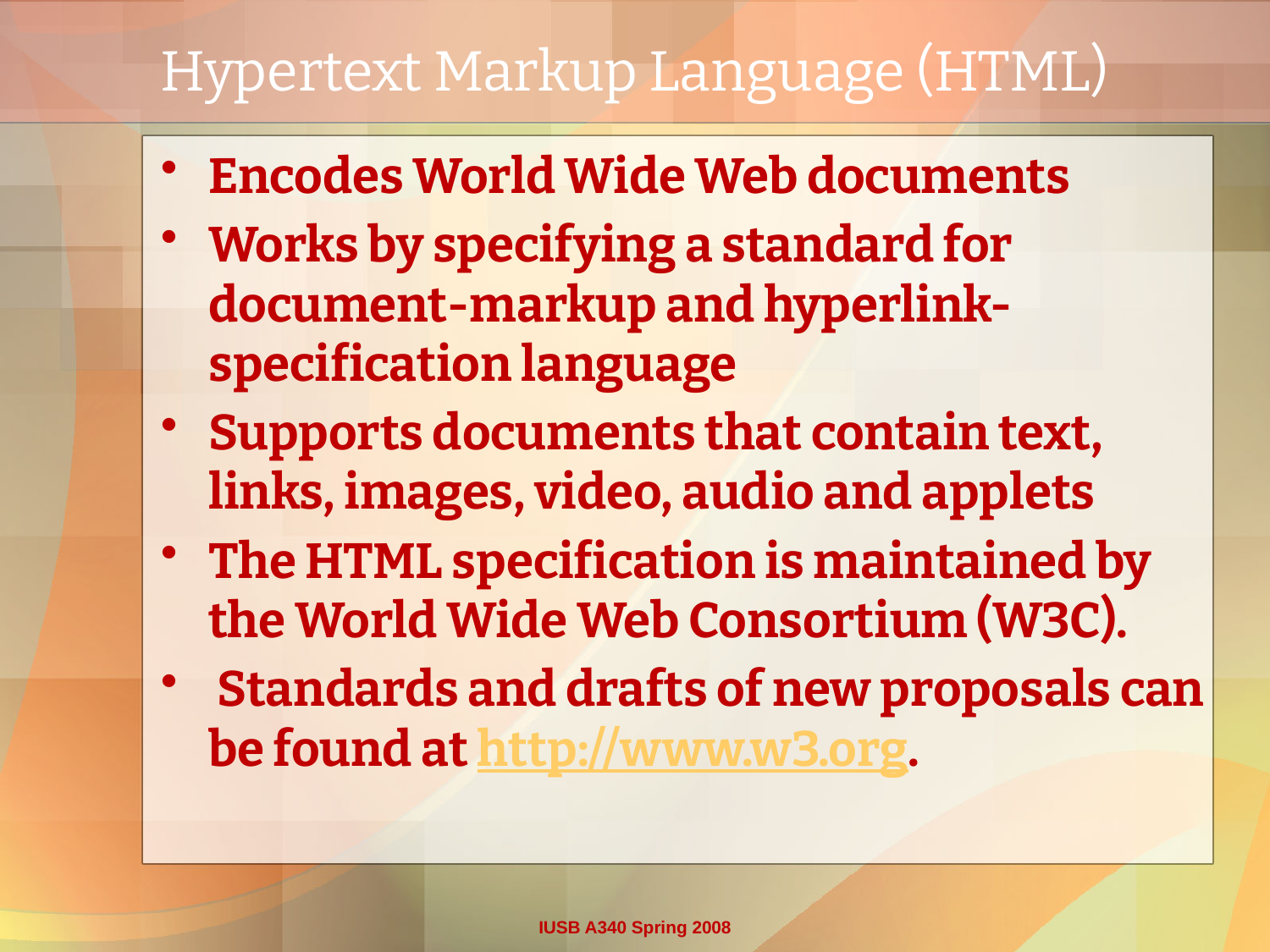

# Hypertext Markup Language (HTML)
Encodes World Wide Web documents
Works by specifying a standard for document-markup and hyperlink-specification language
Supports documents that contain text, links, images, video, audio and applets
The HTML specification is maintained by the World Wide Web Consortium (W3C).
 Standards and drafts of new proposals can be found at http://www.w3.org.

IUSB A340 Spring 2008